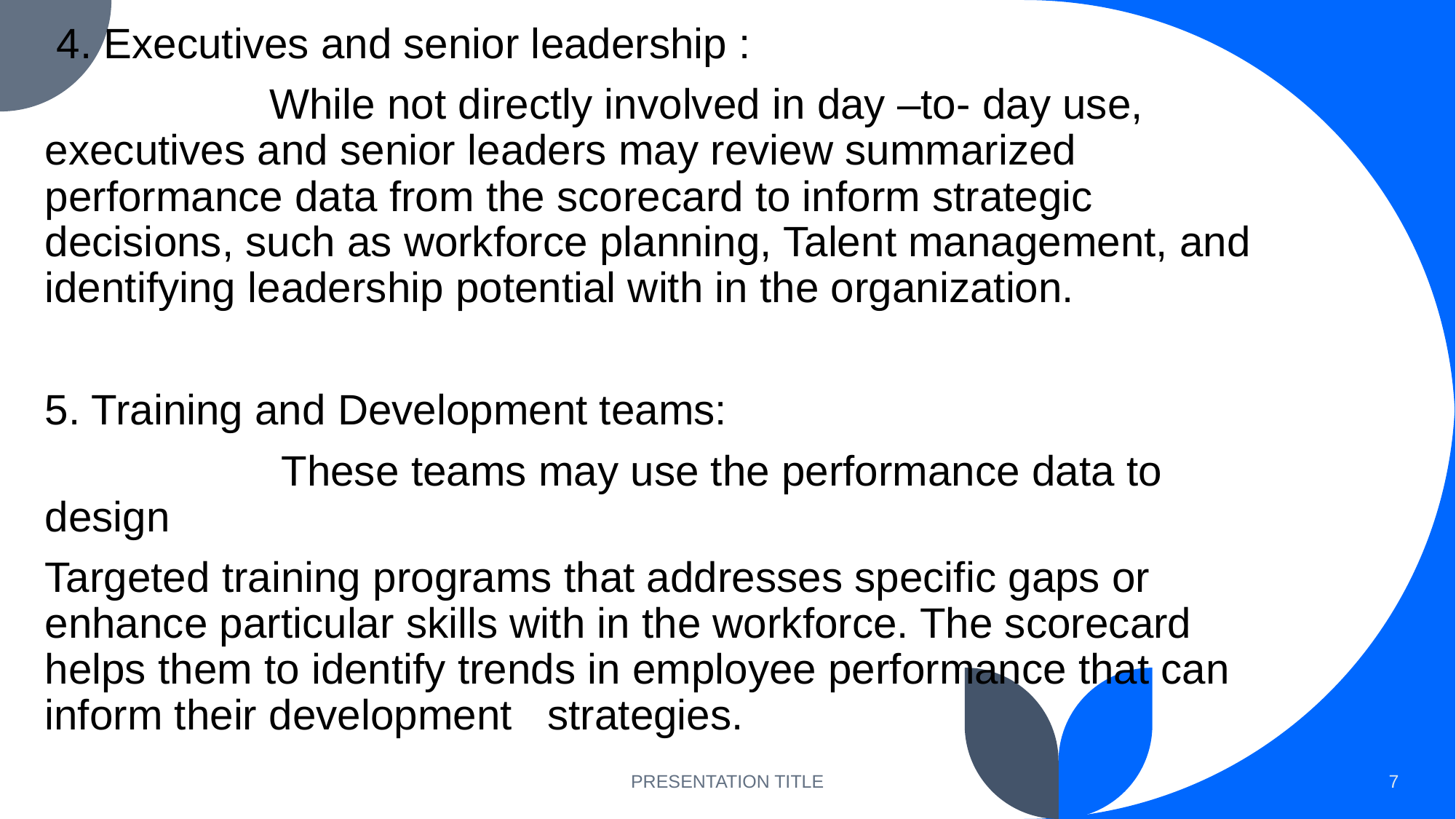

4. Executives and senior leadership :
                   While not directly involved in day –to- day use, executives and senior leaders may review summarized performance data from the scorecard to inform strategic  decisions, such as workforce planning, Talent management, and identifying leadership potential with in the organization.

5. Training and Development teams:
                    These teams may use the performance data to design
Targeted training programs that addresses specific gaps or enhance particular skills with in the workforce. The scorecard helps them to identify trends in employee performance that can inform their development   strategies.
PRESENTATION TITLE
7